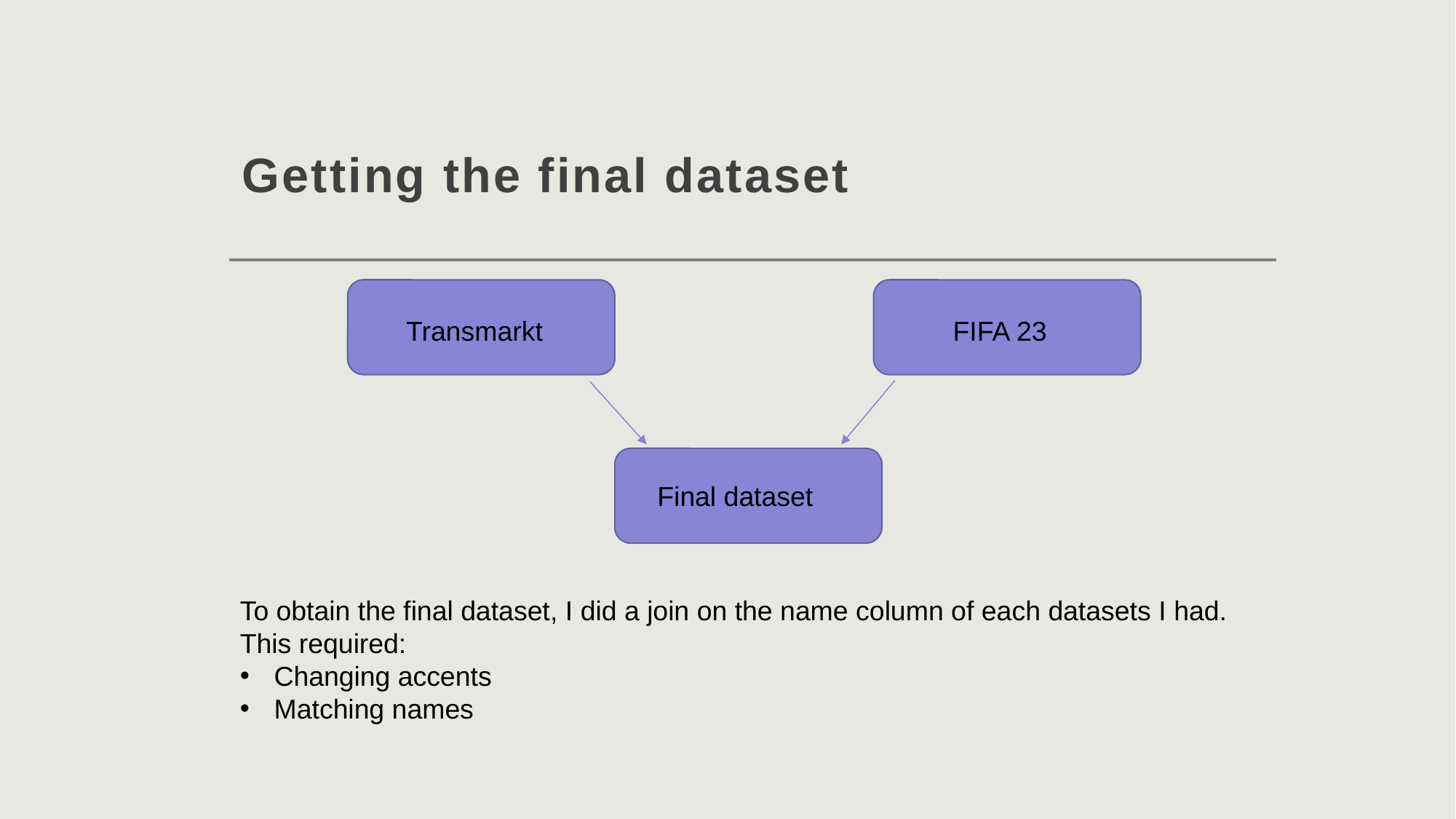

# Getting the final dataset

Transmarkt
FIFA 23

Final dataset
To obtain the final dataset, I did a join on the name column of each datasets I had. This required:
Changing accents
Matching names